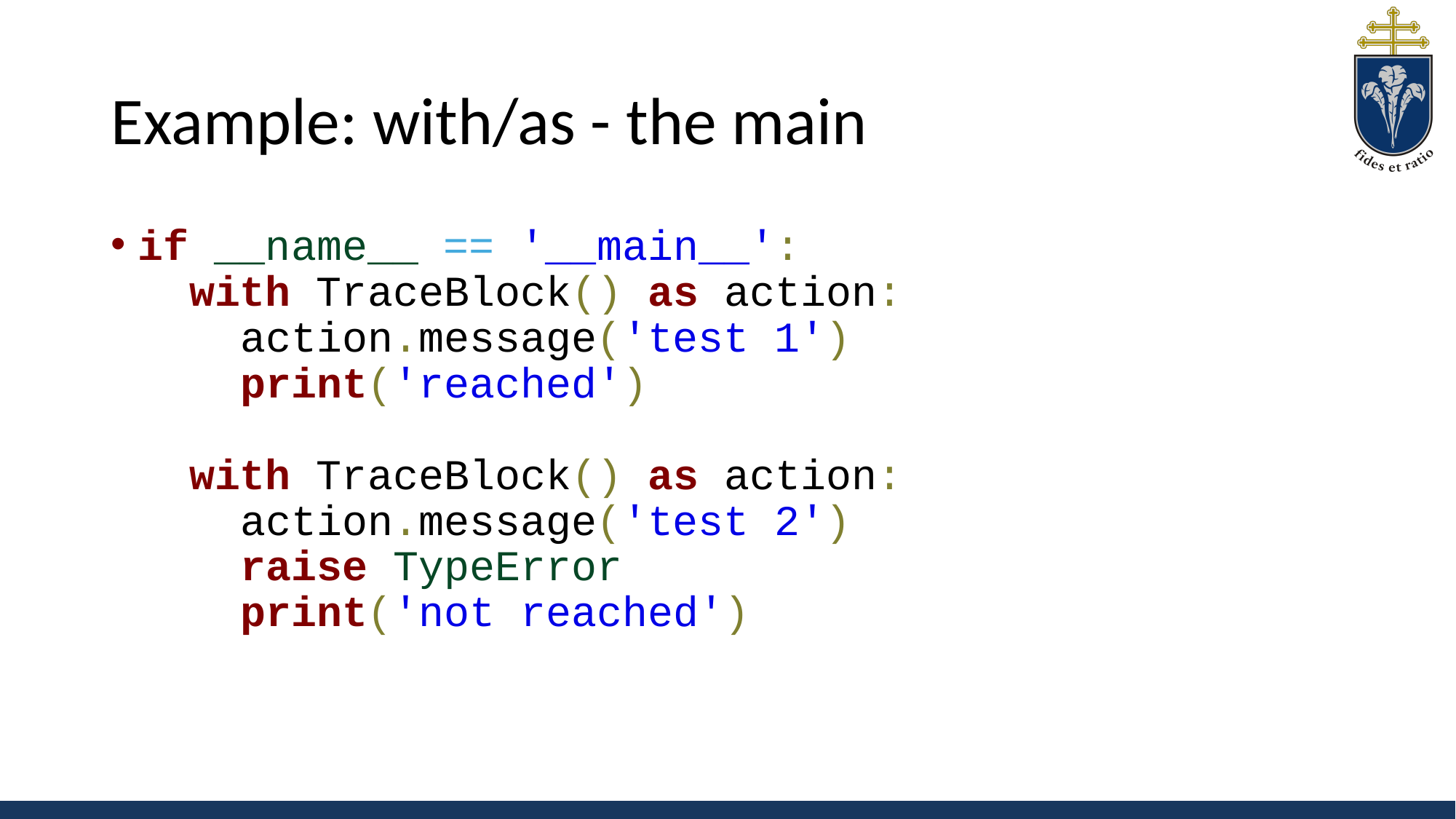

# Example: with/as - the main
if __name__ == '__main__':
  with TraceBlock() as action:
    action.message('test 1')
    print('reached')
  with TraceBlock() as action:
    action.message('test 2')
    raise TypeError
    print('not reached')